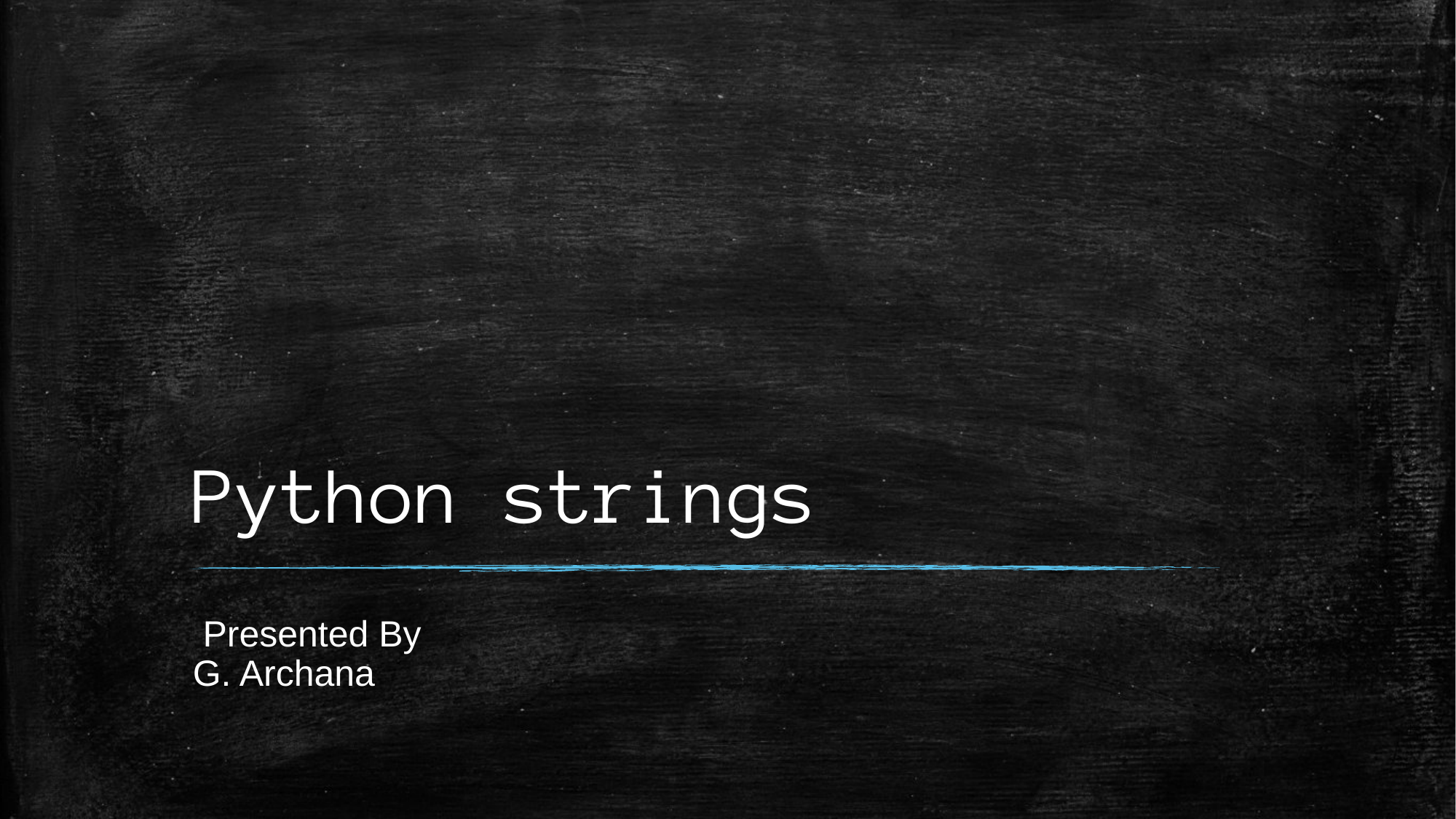

# Python strings
 Presented By
G. Archana